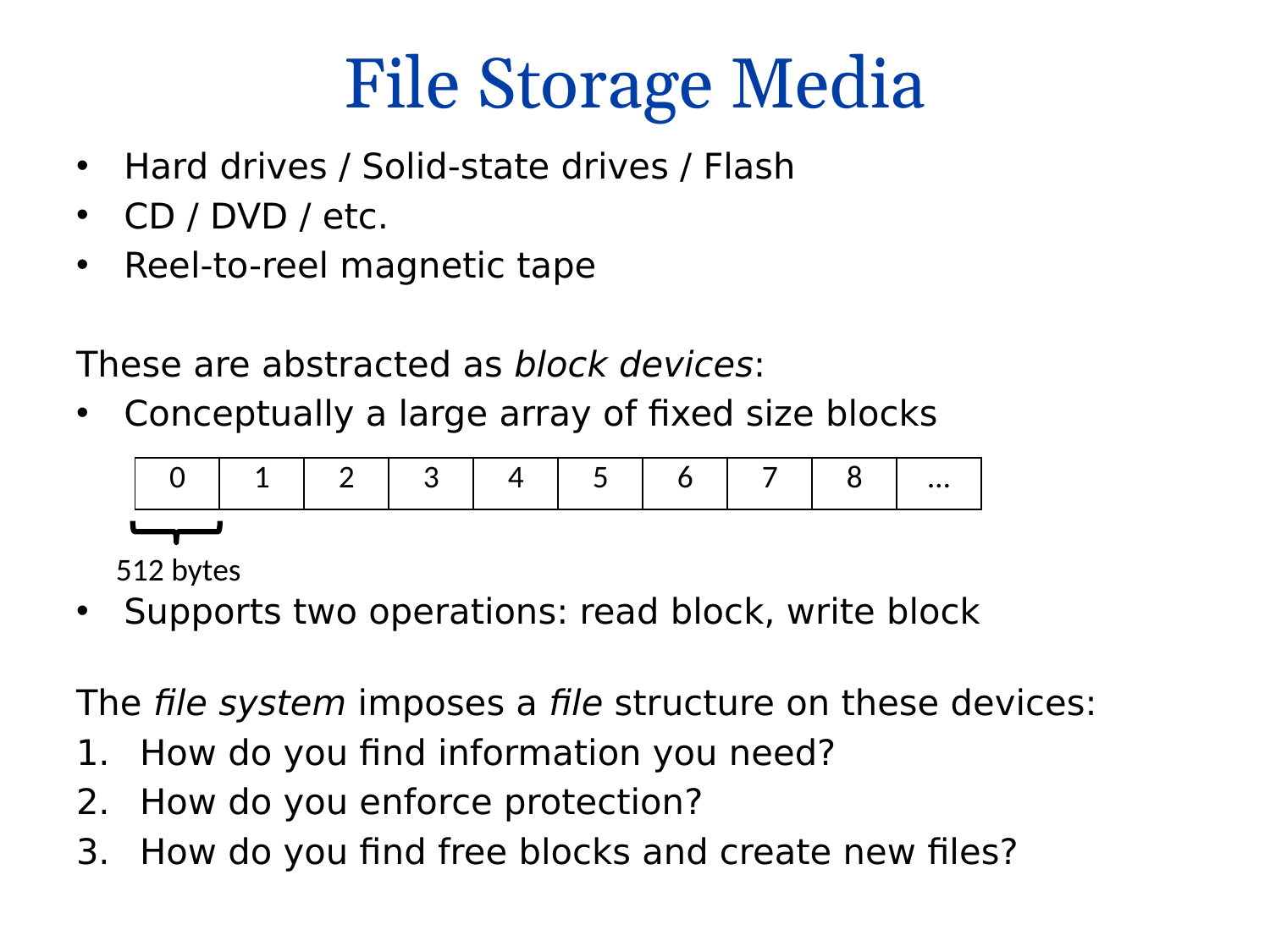

# File Storage Media
Hard drives / Solid-state drives / Flash
CD / DVD / etc.
Reel-to-reel magnetic tape

These are abstracted as block devices:
Conceptually a large array of fixed size blocks

Supports two operations: read block, write block
The file system imposes a file structure on these devices:
How do you find information you need?
How do you enforce protection?
How do you find free blocks and create new files?

| 0 | 1 | 2 | 3 | 4 | 5 | 6 | 7 | 8 | … |
| --- | --- | --- | --- | --- | --- | --- | --- | --- | --- |

512 bytes